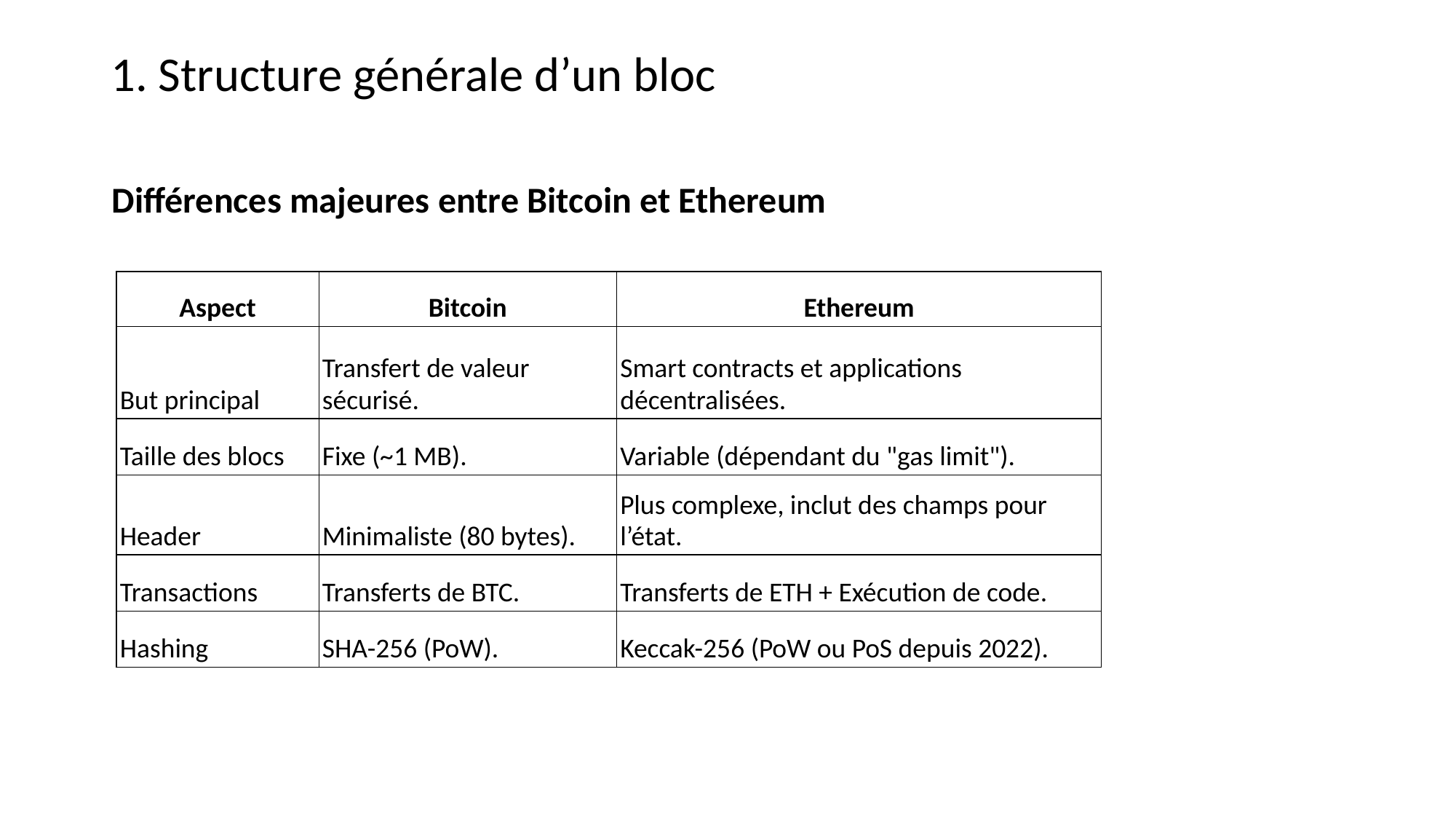

1. Structure générale d’un bloc
Différences majeures entre Bitcoin et Ethereum

| Aspect | Bitcoin | Ethereum |
| --- | --- | --- |
| But principal | Transfert de valeur sécurisé. | Smart contracts et applications décentralisées. |
| Taille des blocs | Fixe (~1 MB). | Variable (dépendant du "gas limit"). |
| Header | Minimaliste (80 bytes). | Plus complexe, inclut des champs pour l’état. |
| Transactions | Transferts de BTC. | Transferts de ETH + Exécution de code. |
| Hashing | SHA-256 (PoW). | Keccak-256 (PoW ou PoS depuis 2022). |